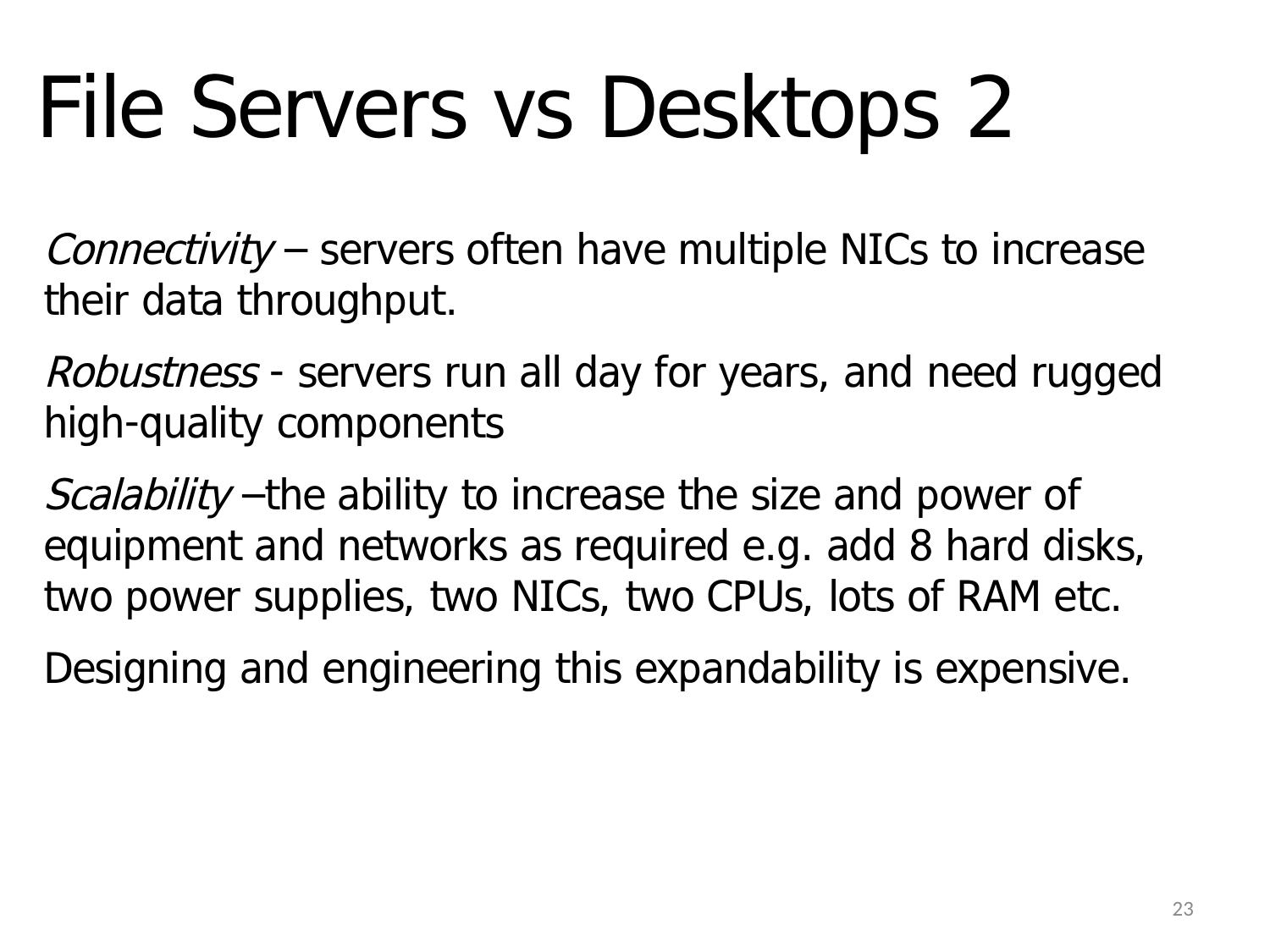

File Servers vs Desktops 2
Connectivity – servers often have multiple NICs to increase their data throughput.
Robustness - servers run all day for years, and need rugged high-quality components
Scalability –the ability to increase the size and power of equipment and networks as required e.g. add 8 hard disks, two power supplies, two NICs, two CPUs, lots of RAM etc.
Designing and engineering this expandability is expensive.
23